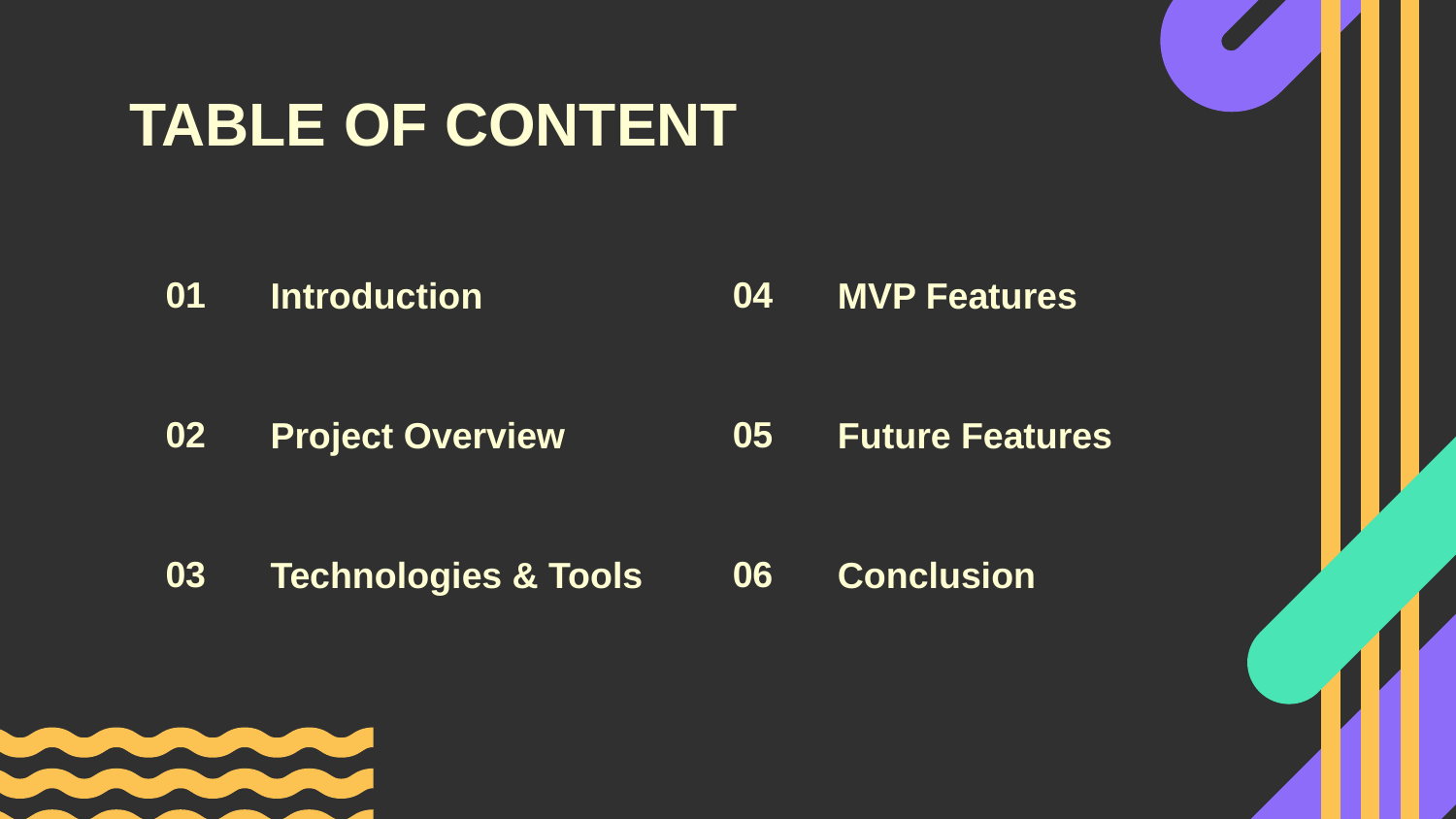

# TABLE OF CONTENT

01
Introduction
04
MVP Features
Project Overview
05
Future Features
02
Technologies & Tools
Conclusion
03
06